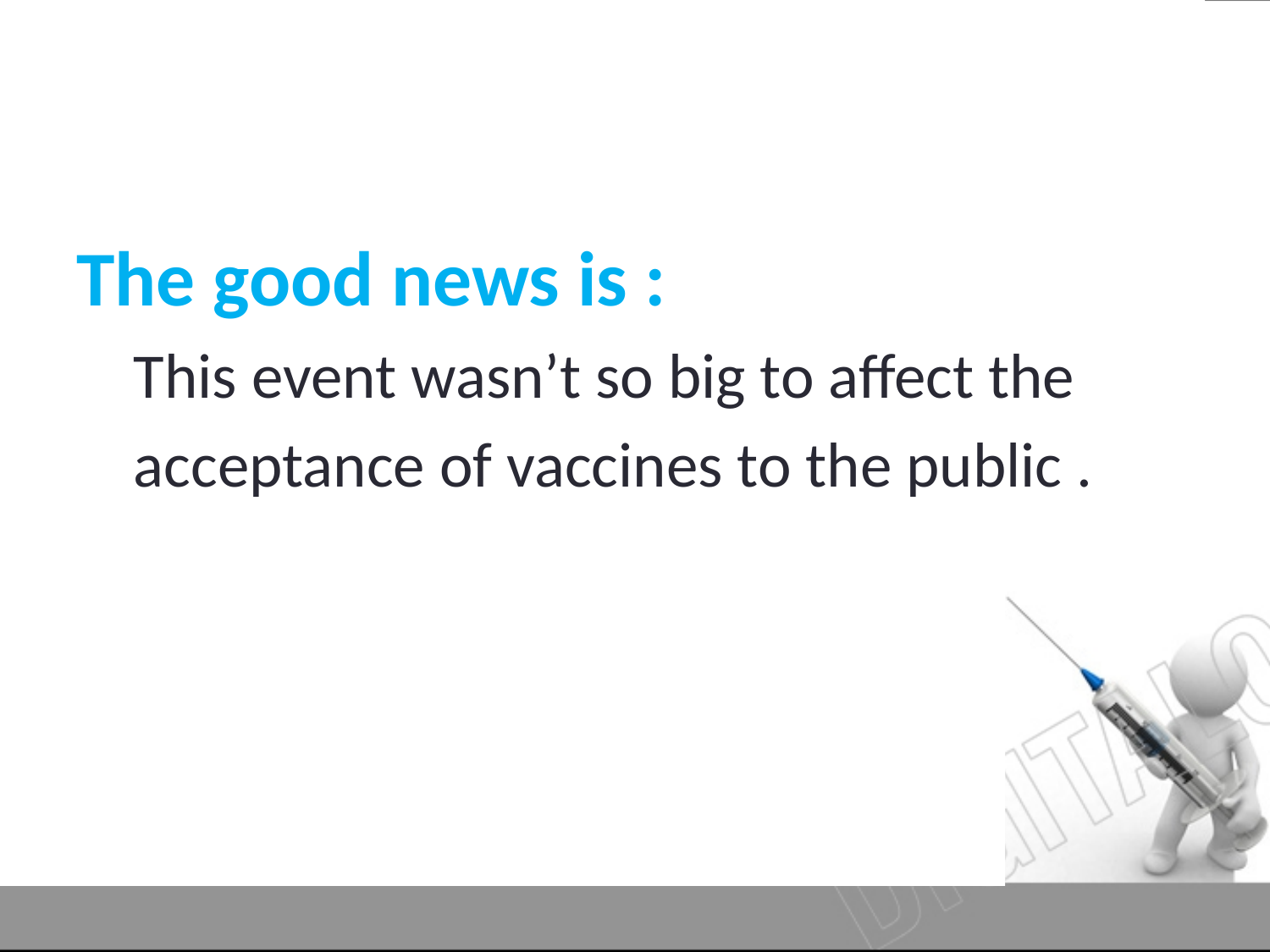

The good news is :
    This event wasn’t so big to affect the
    acceptance of vaccines to the public .